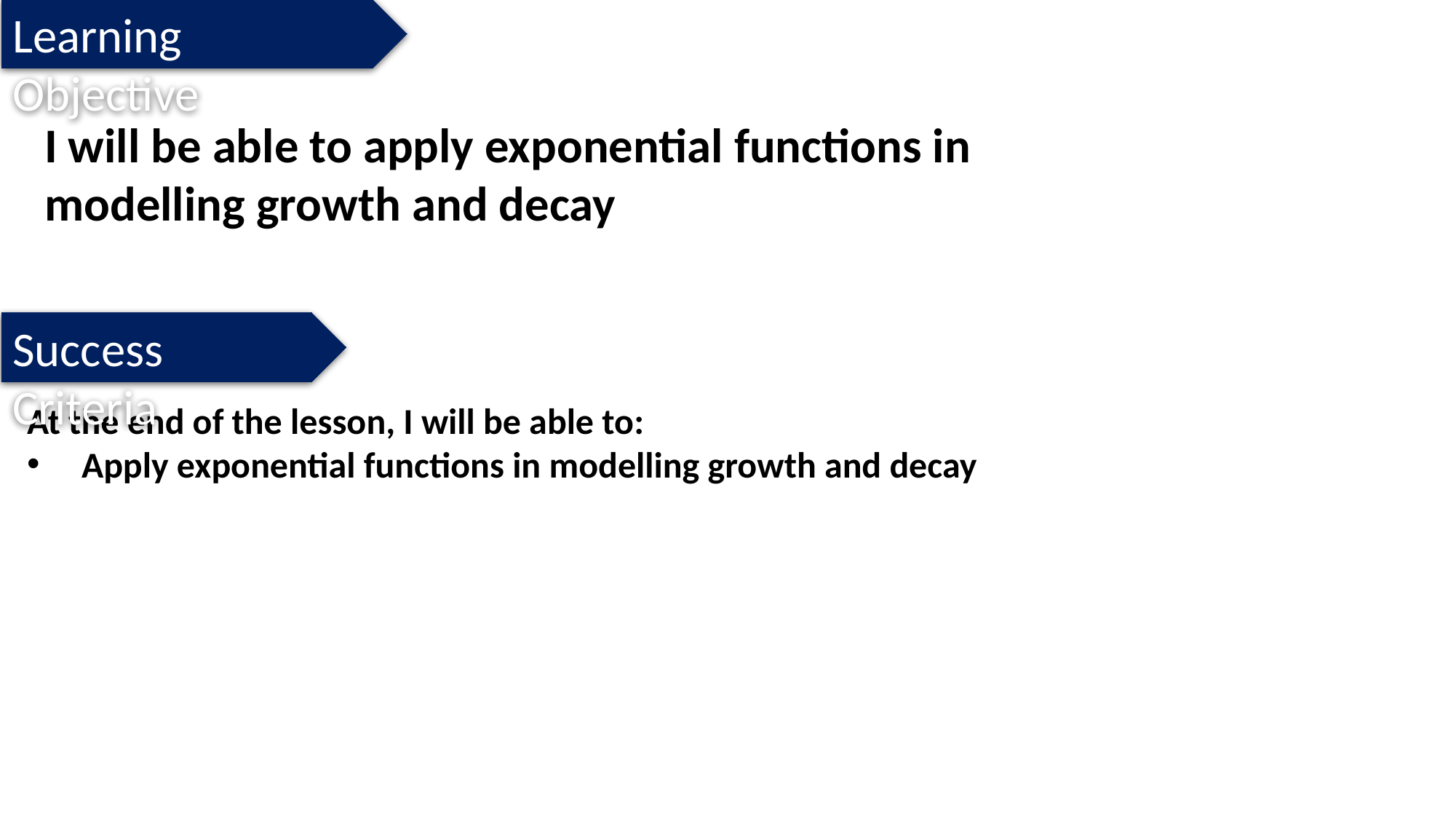

Learning Objective
I will be able to apply exponential functions in modelling growth and decay
Success Criteria
At the end of the lesson, I will be able to:
Apply exponential functions in modelling growth and decay